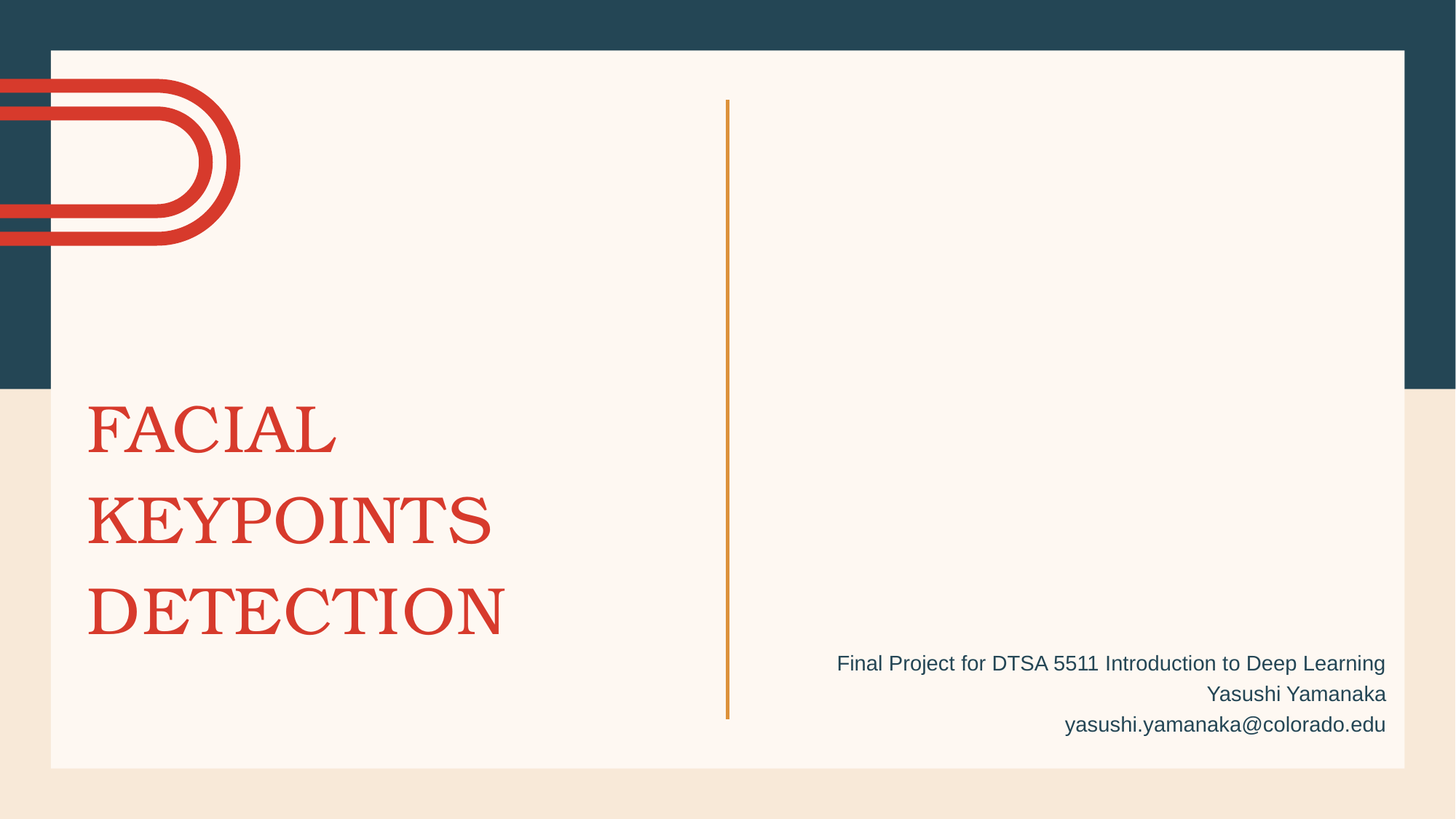

# Facial Keypoints Detection
Final Project for DTSA 5511 Introduction to Deep Learning
Yasushi Yamanaka
yasushi.yamanaka@colorado.edu